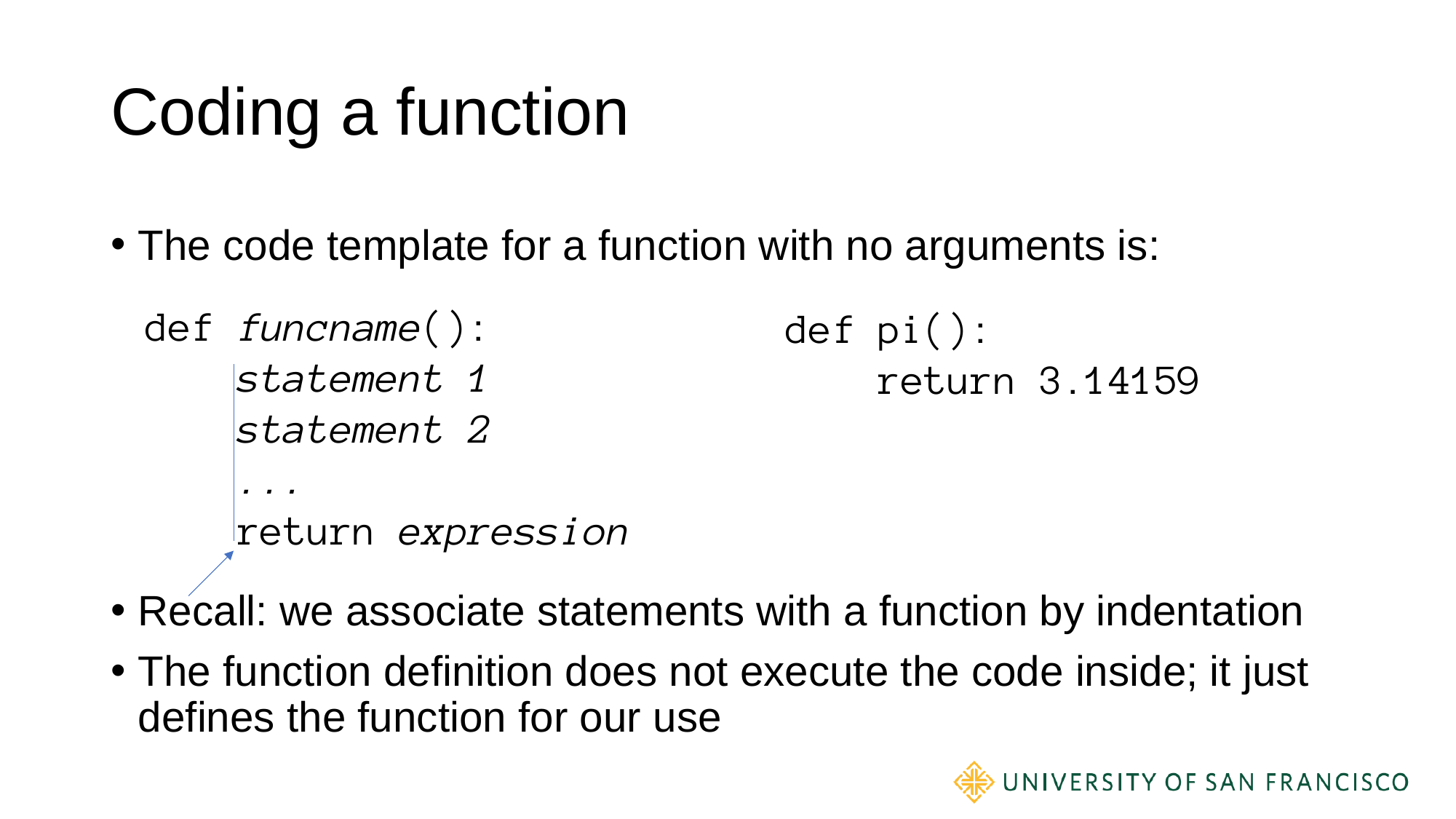

# Coding a function
The code template for a function with no arguments is:

Recall: we associate statements with a function by indentation
The function definition does not execute the code inside; it just defines the function for our use
def funcname():
    statement 1
    statement 2
    ...
    return expression
def pi():
    return 3.14159